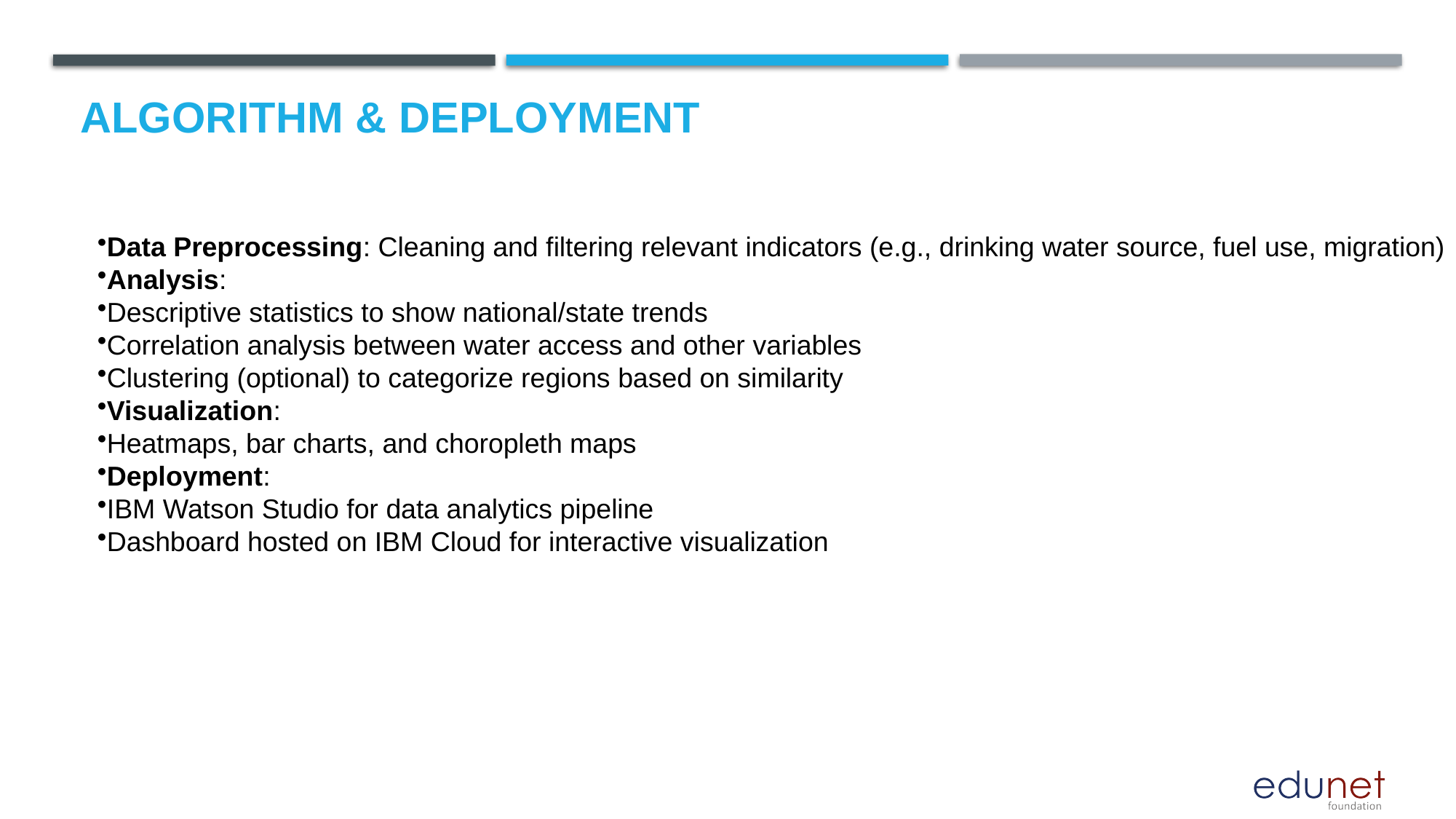

# Algorithm & Deployment
Data Preprocessing: Cleaning and filtering relevant indicators (e.g., drinking water source, fuel use, migration)
Analysis:
Descriptive statistics to show national/state trends
Correlation analysis between water access and other variables
Clustering (optional) to categorize regions based on similarity
Visualization:
Heatmaps, bar charts, and choropleth maps
Deployment:
IBM Watson Studio for data analytics pipeline
Dashboard hosted on IBM Cloud for interactive visualization